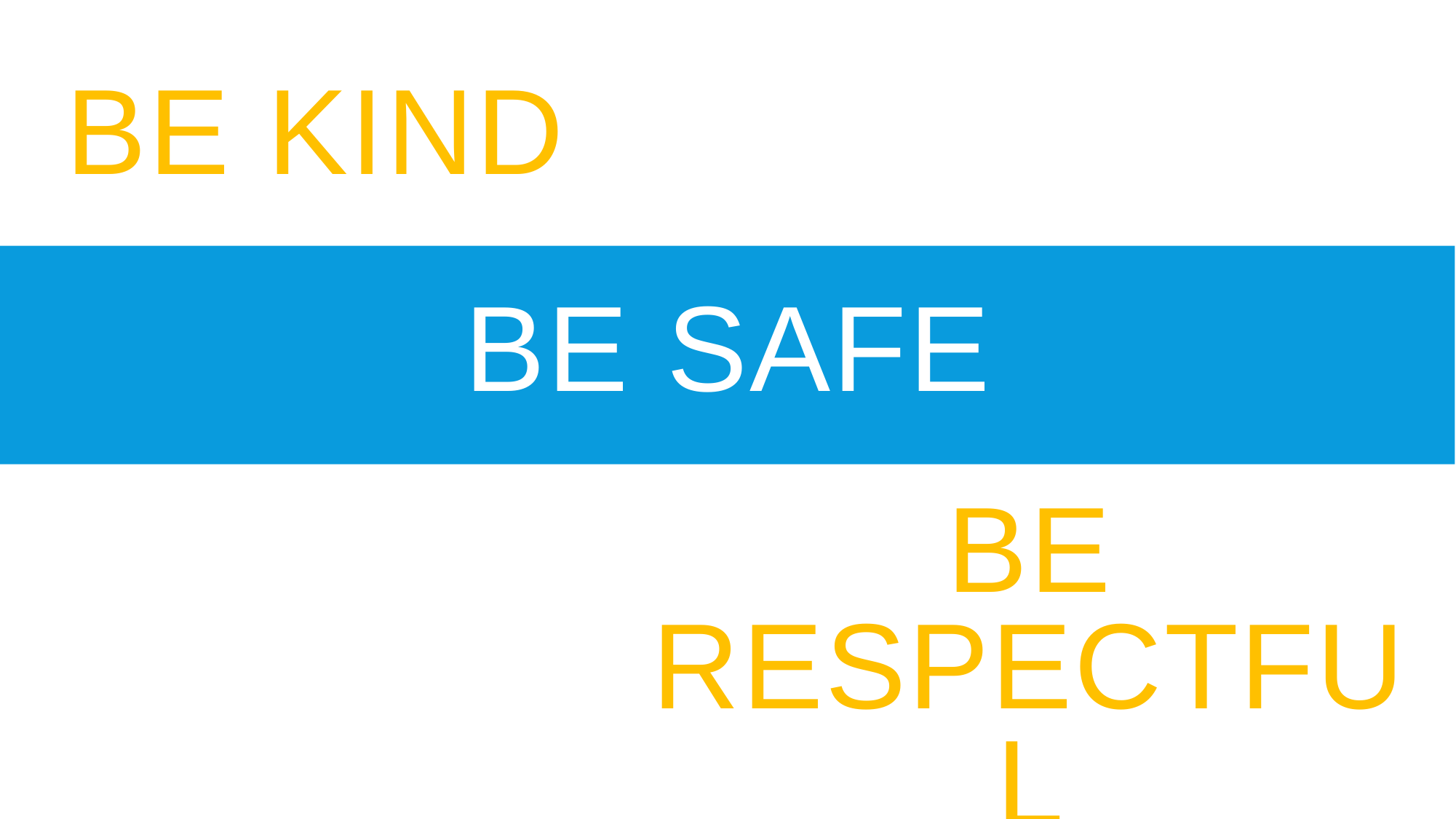

Be KIND
# BE SAFE
BE RESPECTFUL